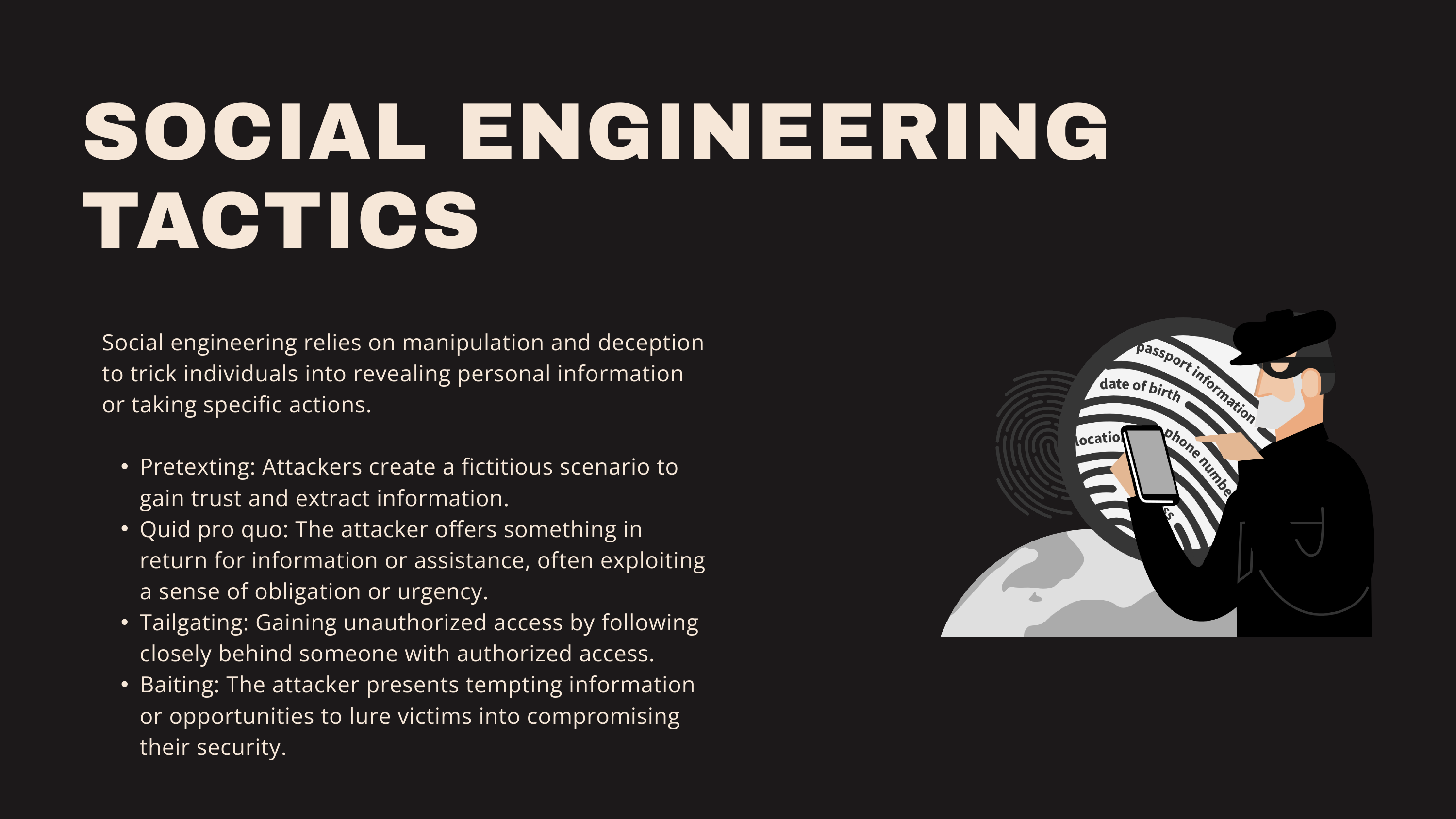

SOCIAL ENGINEERING TACTICS

Social engineering relies on manipulation and deception to trick individuals into revealing personal information or taking specific actions.

Pretexting: Attackers create a fictitious scenario to gain trust and extract information.
Quid pro quo: The attacker offers something in return for information or assistance, often exploiting a sense of obligation or urgency.
Tailgating: Gaining unauthorized access by following closely behind someone with authorized access.
Baiting: The attacker presents tempting information or opportunities to lure victims into compromising their security.